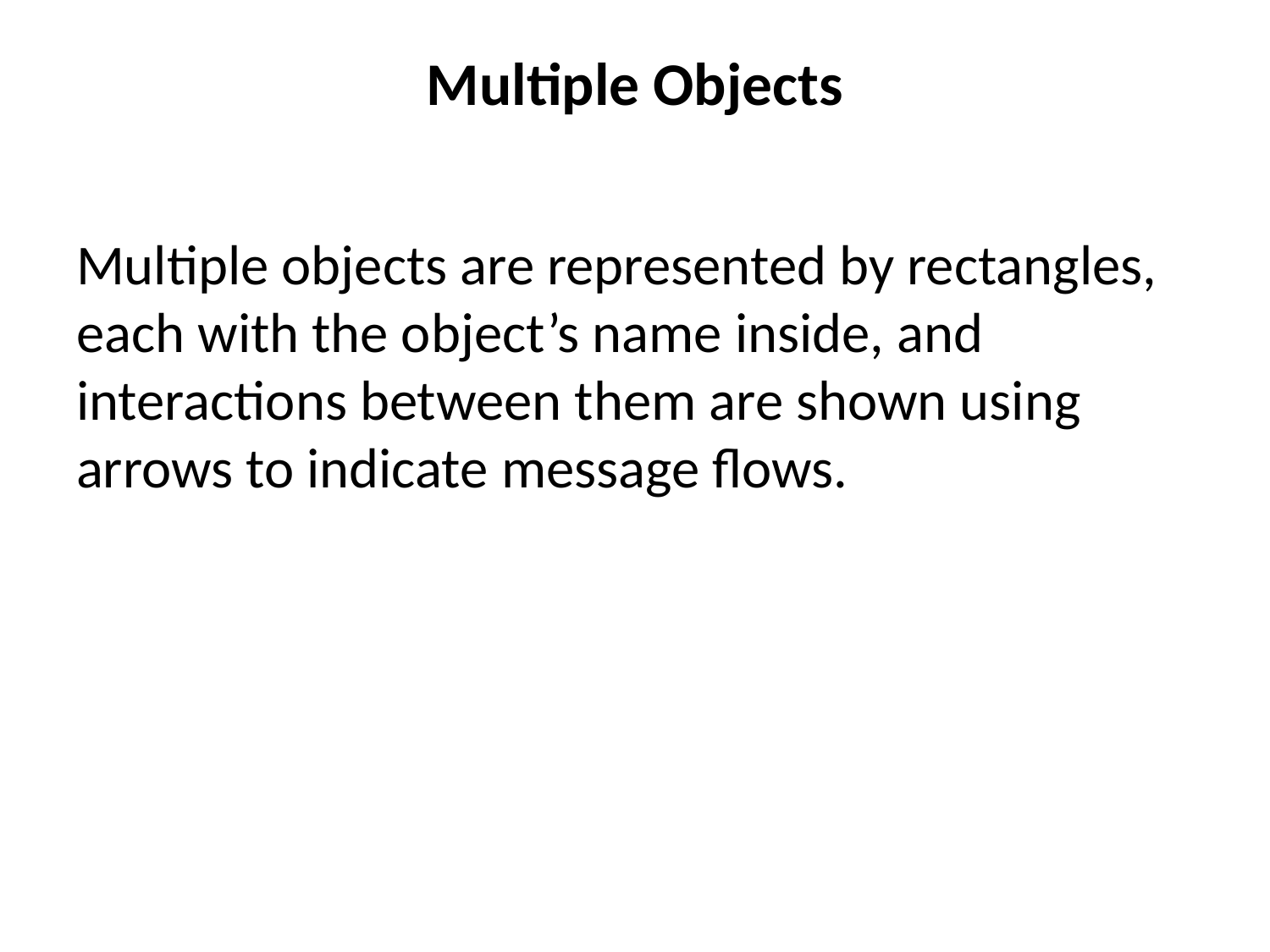

# Multiple Objects
Multiple objects are represented by rectangles, each with the object’s name inside, and interactions between them are shown using arrows to indicate message flows.